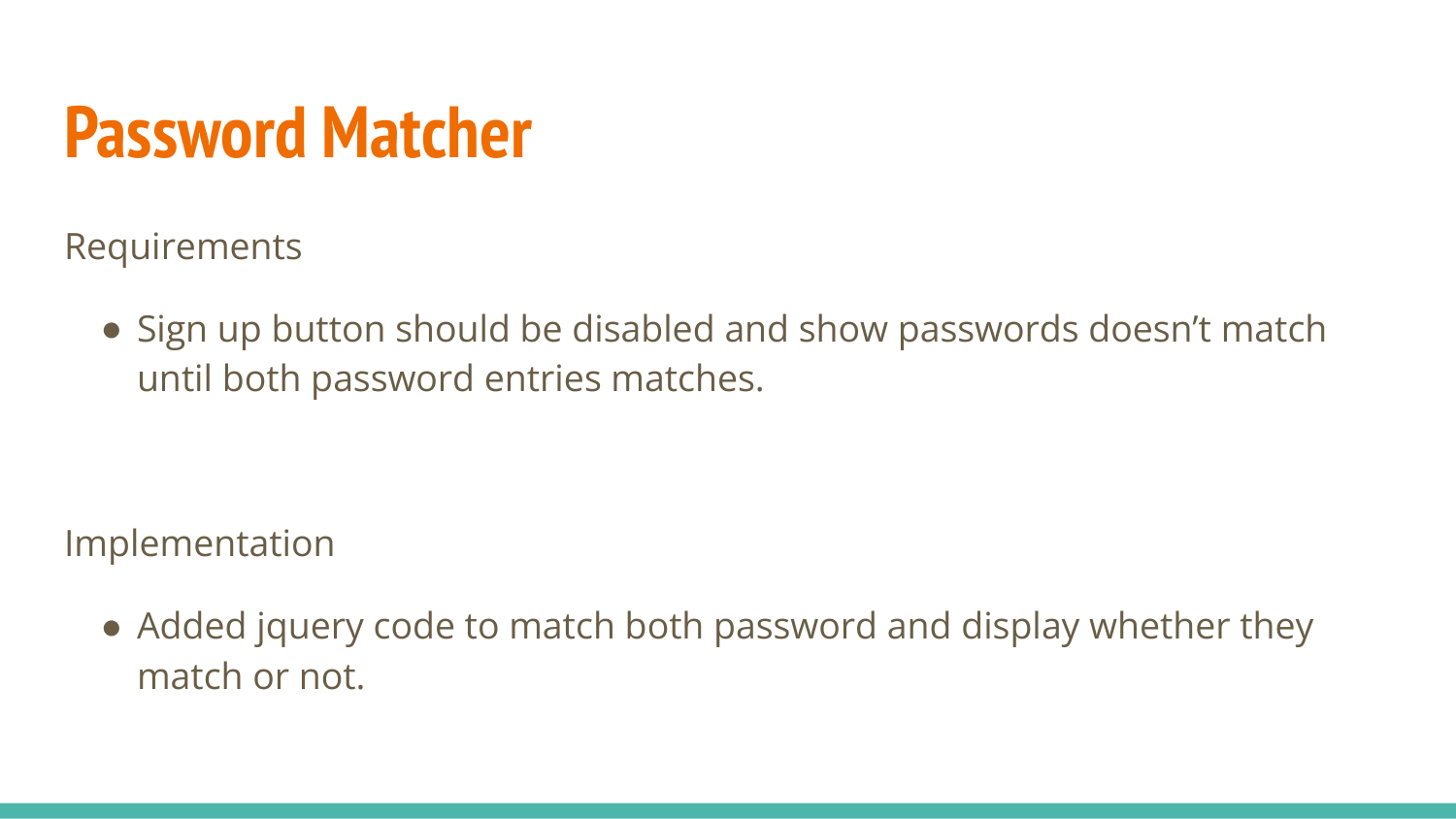

# Password Matcher
Requirements
Sign up button should be disabled and show passwords doesn’t match until both password entries matches.

Implementation
Added jquery code to match both password and display whether they match or not.